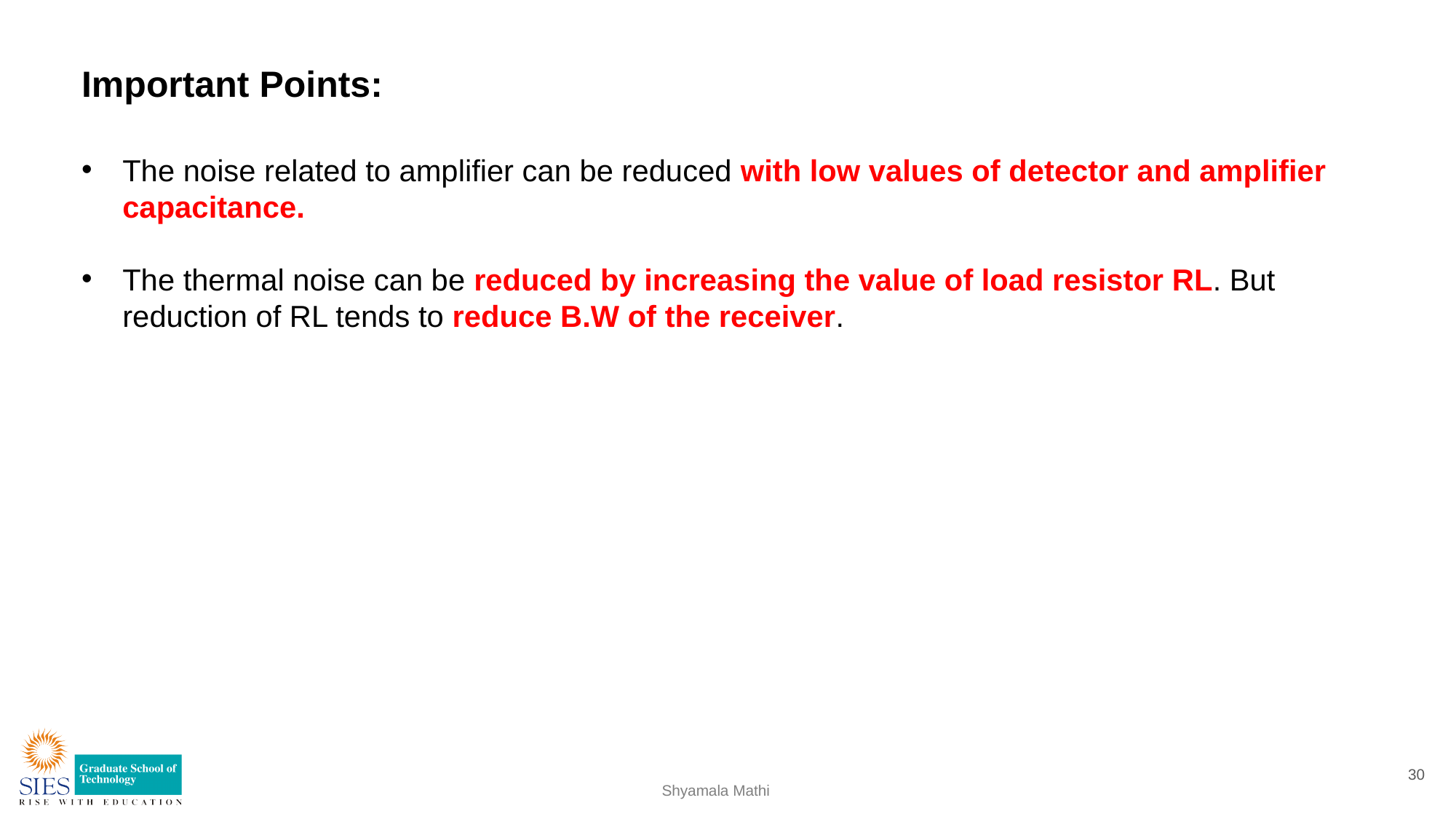

Important Points:
The noise related to amplifier can be reduced with low values of detector and amplifier capacitance.

The thermal noise can be reduced by increasing the value of load resistor RL. But reduction of RL tends to reduce B.W of the receiver.

30